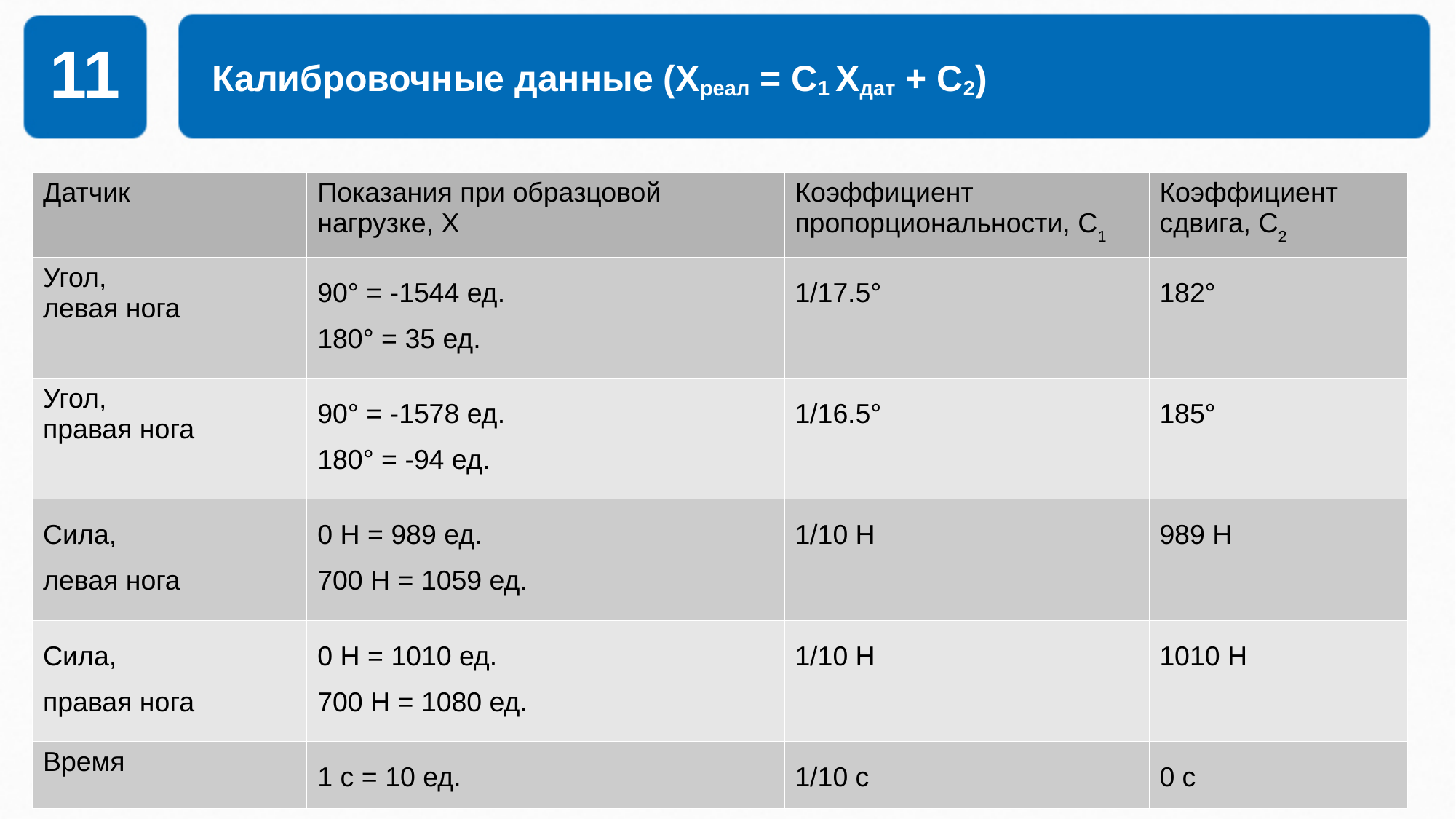

Калибровочные данные (Xреал = C1 Xдат + C2)
11
| Датчик | Показания при образцовой нагрузке, Х | Коэффициент пропорциональности, С1 | Коэффициент сдвига, С2 |
| --- | --- | --- | --- |
| Угол, левая нога | 90° = -1544 ед. 180° = 35 ед. | 1/17.5° | 182° |
| Угол, правая нога | 90° = -1578 ед. 180° = -94 ед. | 1/16.5° | 185° |
| Сила, левая нога | 0 Н = 989 ед. 700 Н = 1059 ед. | 1/10 Н | 989 Н |
| Сила, правая нога | 0 Н = 1010 ед. 700 Н = 1080 ед. | 1/10 Н | 1010 Н |
| Время | 1 с = 10 ед. | 1/10 с | 0 с |